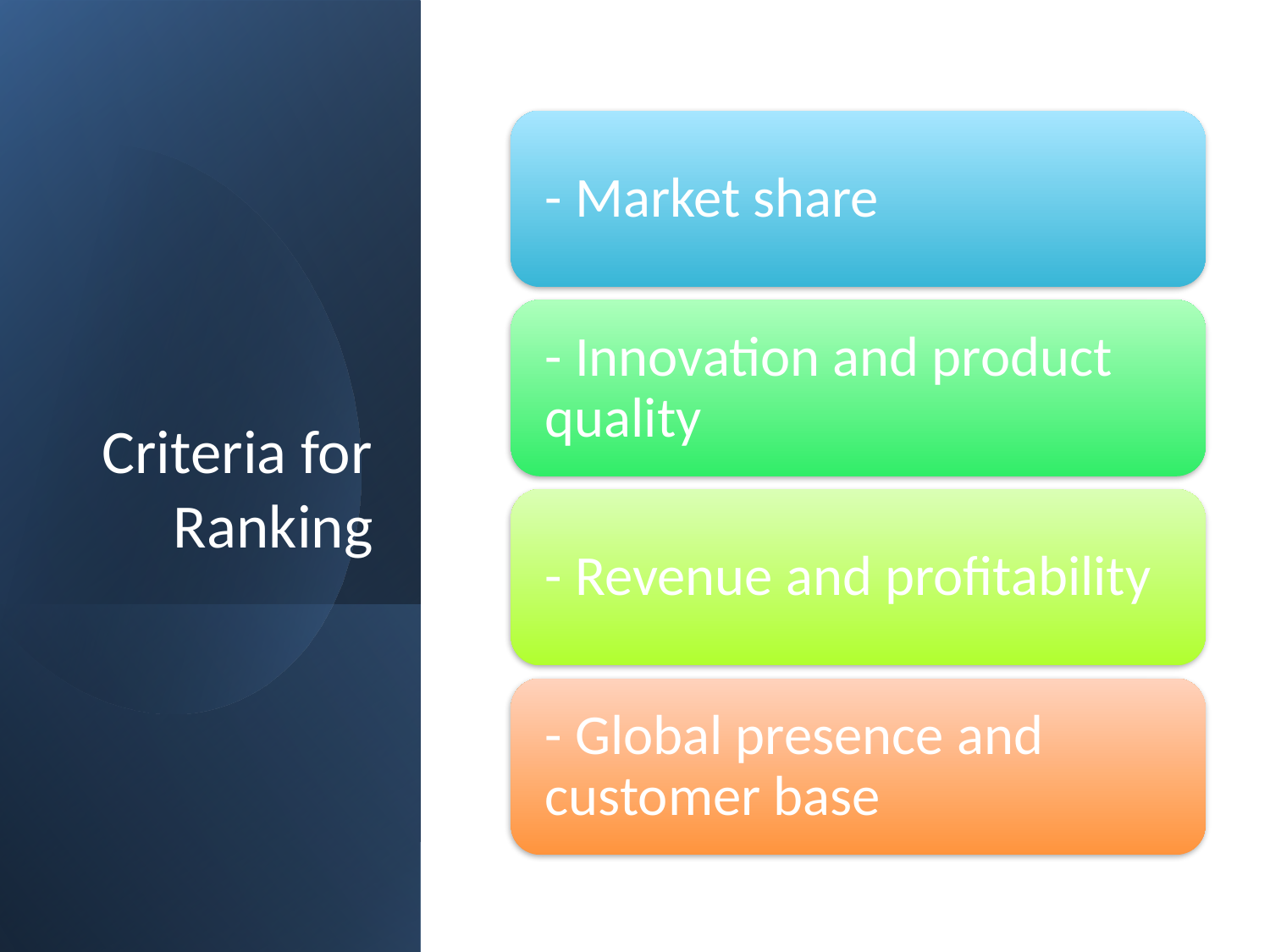

- Market share
- Innovation and product quality
- Revenue and profitability
- Global presence and customer base

# Criteria for Ranking